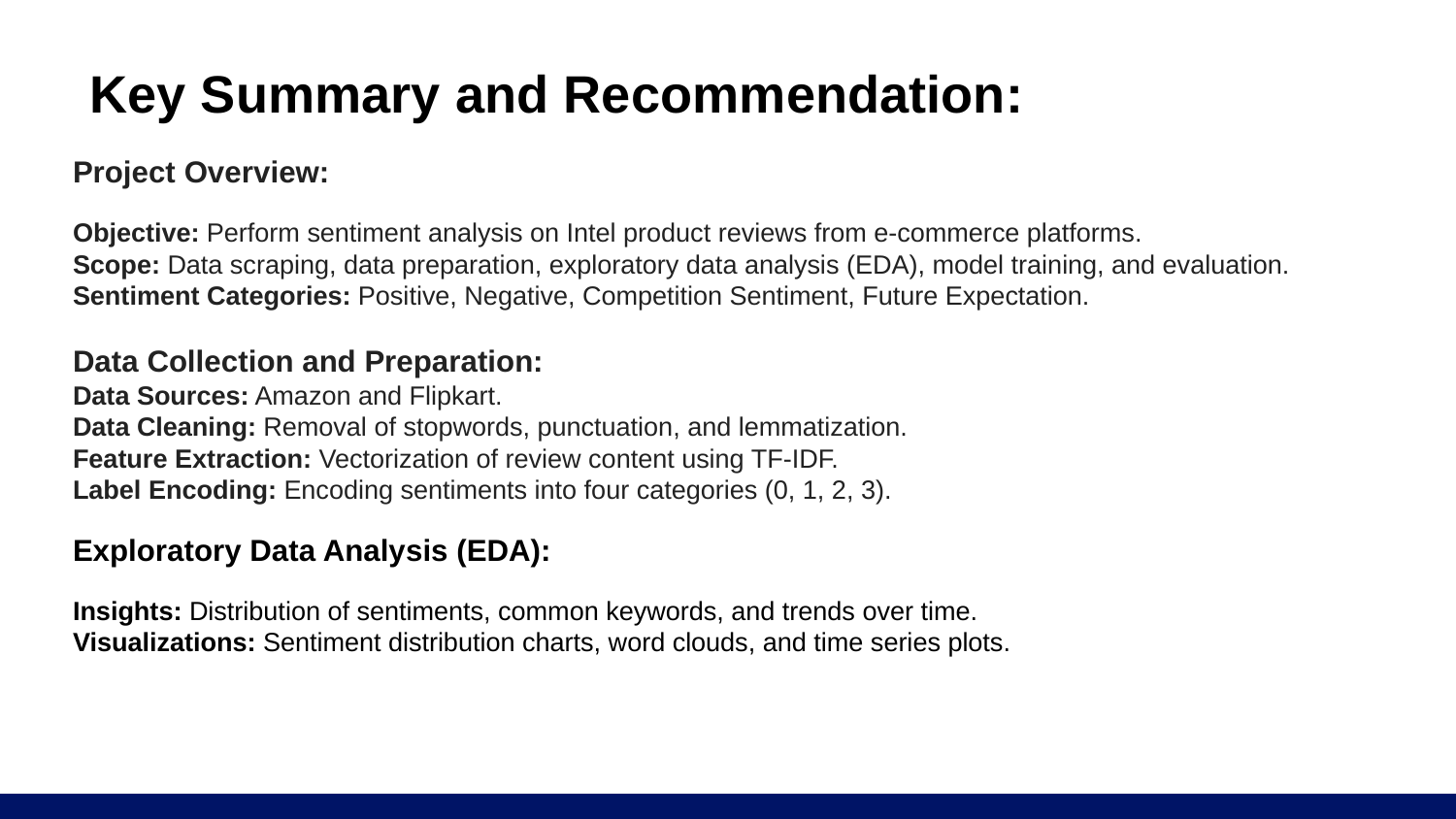

Key Summary and Recommendation:
Project Overview:

Objective: Perform sentiment analysis on Intel product reviews from e-commerce platforms.
Scope: Data scraping, data preparation, exploratory data analysis (EDA), model training, and evaluation.
Sentiment Categories: Positive, Negative, Competition Sentiment, Future Expectation.

Data Collection and Preparation:
Data Sources: Amazon and Flipkart.
Data Cleaning: Removal of stopwords, punctuation, and lemmatization.
Feature Extraction: Vectorization of review content using TF-IDF.
Label Encoding: Encoding sentiments into four categories (0, 1, 2, 3).

Exploratory Data Analysis (EDA):

Insights: Distribution of sentiments, common keywords, and trends over time.
Visualizations: Sentiment distribution charts, word clouds, and time series plots.